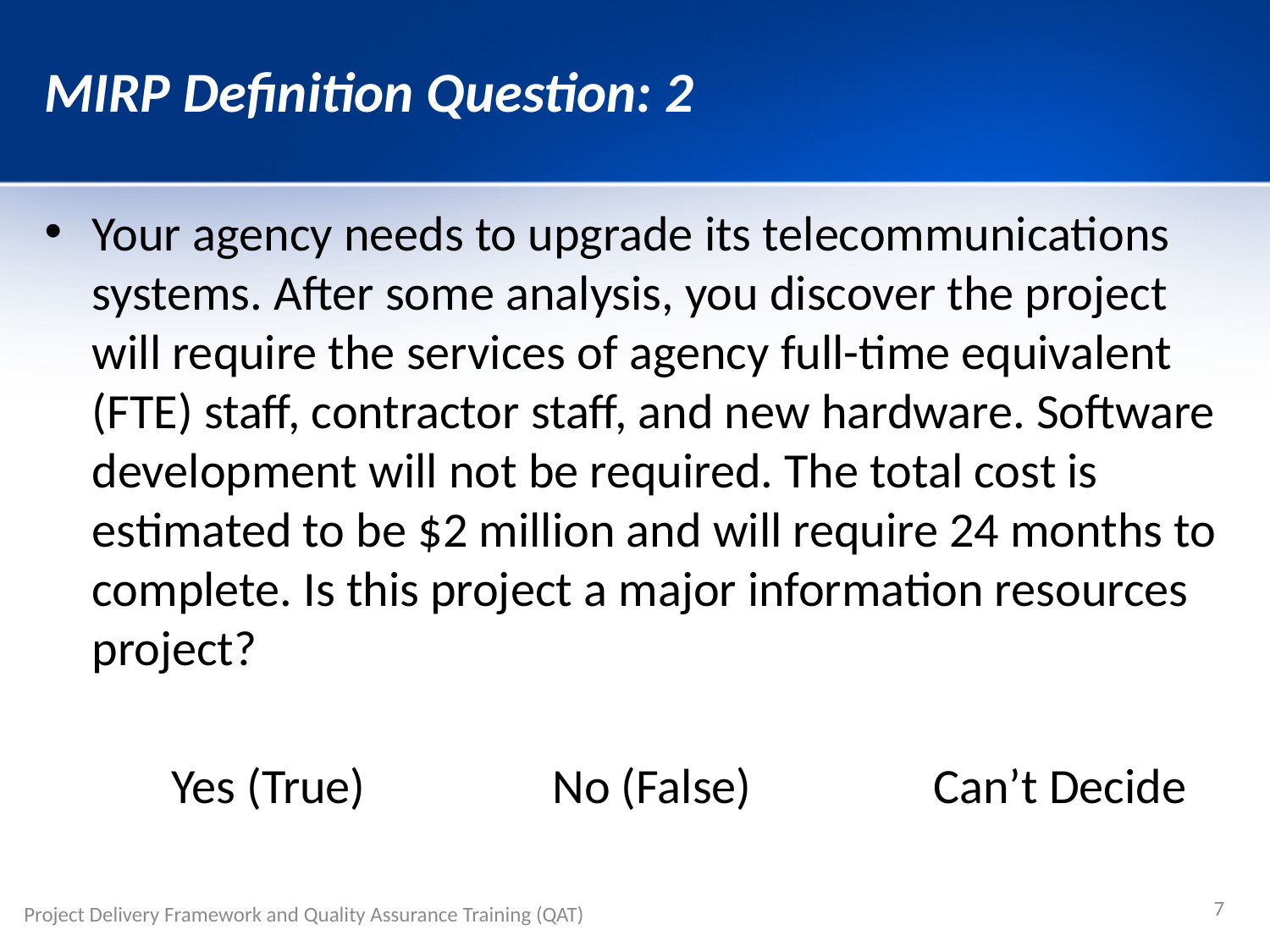

# MIRP Definition Question: 2
Your agency needs to upgrade its telecommunications systems. After some analysis, you discover the project will require the services of agency full-time equivalent (FTE) staff, contractor staff, and new hardware. Software development will not be required. The total cost is estimated to be $2 million and will require 24 months to complete. Is this project a major information resources project?

	Yes (True)		No (False)		Can’t Decide
7
Project Delivery Framework and Quality Assurance Training (QAT)